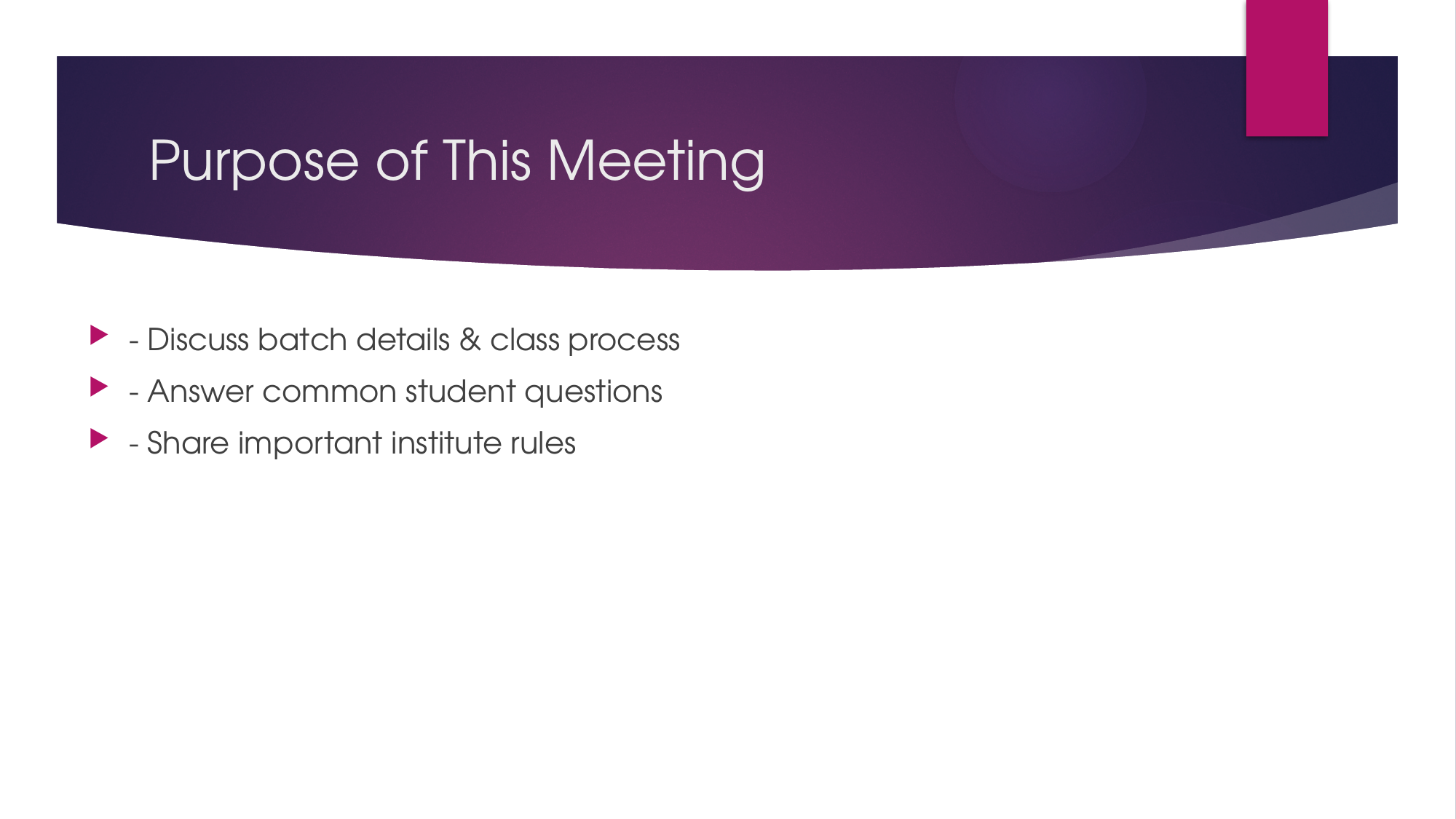

# Purpose of This Meeting
- Discuss batch details & class process
- Answer common student questions
- Share important institute rules